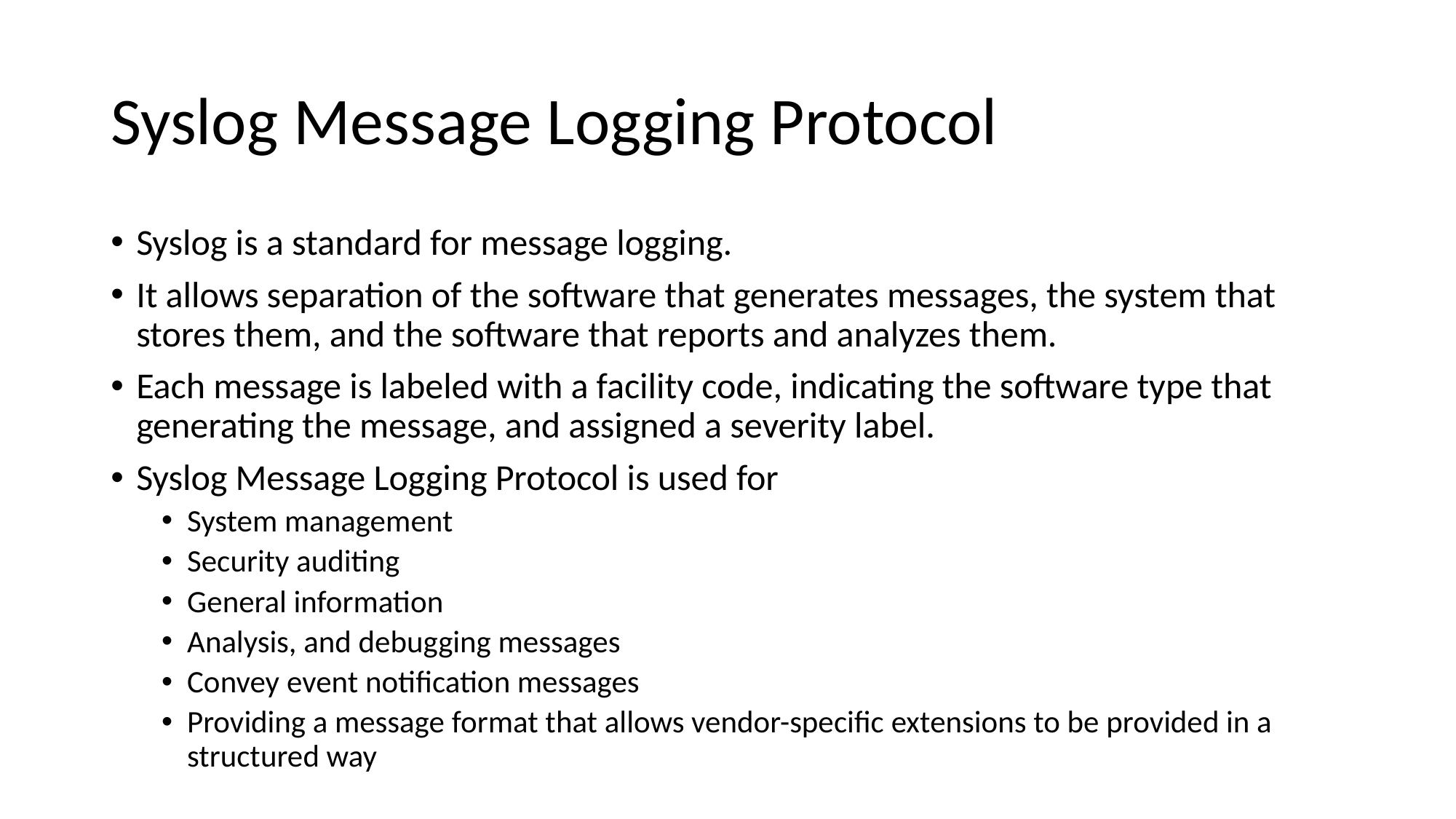

# Syslog Message Logging Protocol
Syslog is a standard for message logging.
It allows separation of the software that generates messages, the system that stores them, and the software that reports and analyzes them.
Each message is labeled with a facility code, indicating the software type that generating the message, and assigned a severity label.
Syslog Message Logging Protocol is used for
System management
Security auditing
General information
Analysis, and debugging messages
Convey event notification messages
Providing a message format that allows vendor-specific extensions to be provided in a structured way